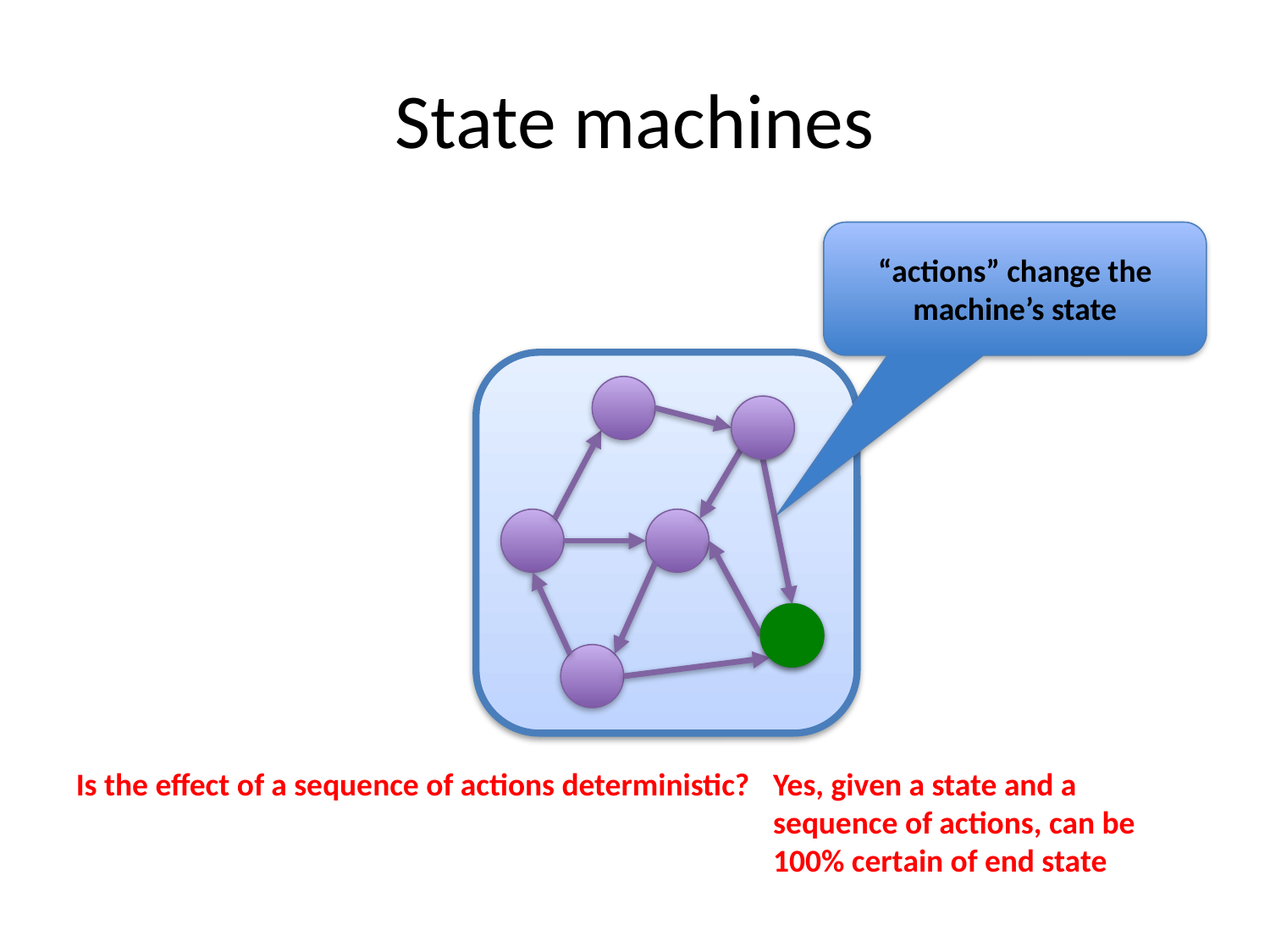

# State machines

“actions” change the machine’s state

Is the effect of a sequence of actions deterministic?
Yes, given a state and a sequence of actions, can be 100% certain of end state